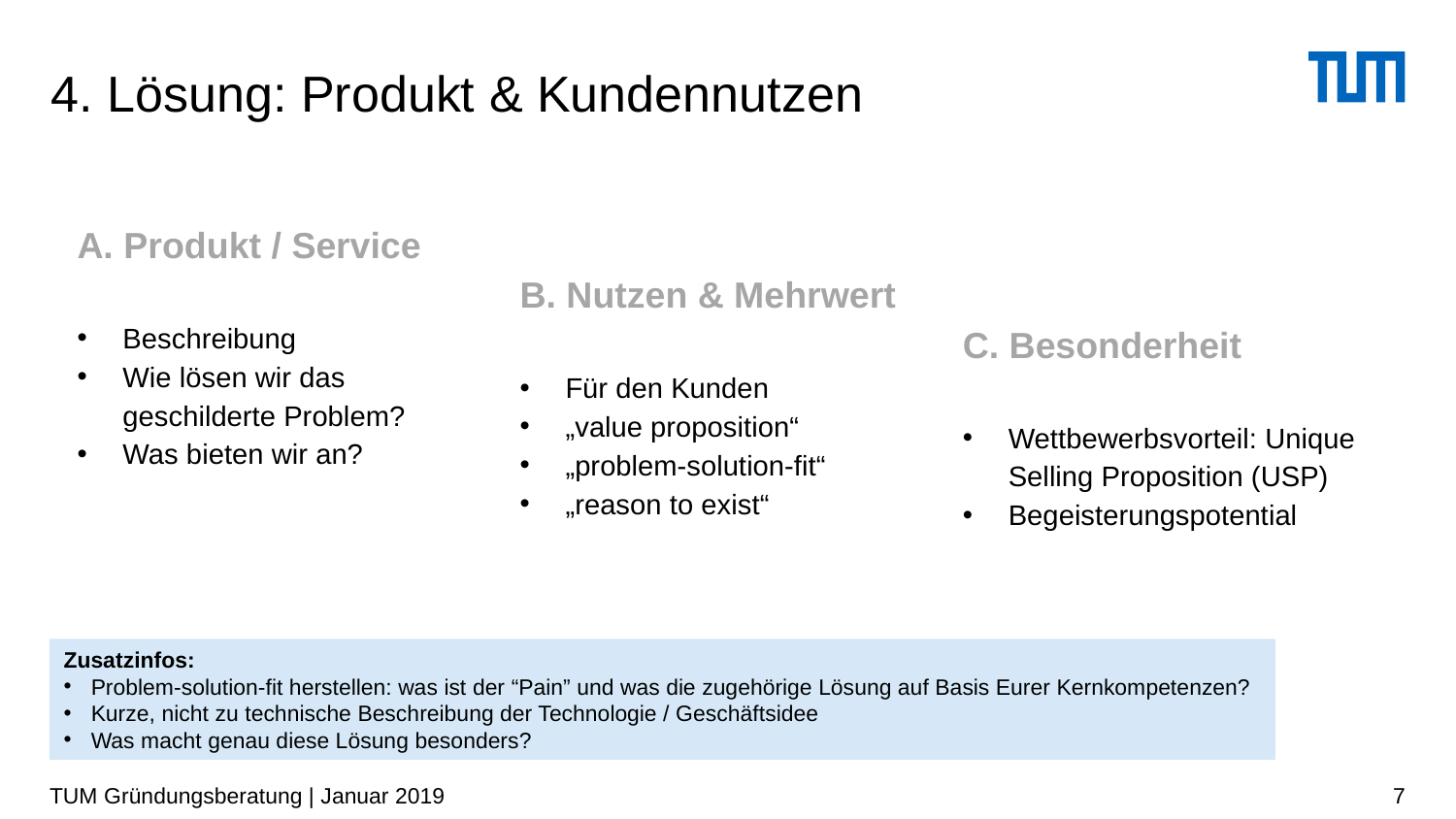

# 4. Lösung: Produkt & Kundennutzen
A. Produkt / Service

Beschreibung
Wie lösen wir das
geschilderte Problem?
Was bieten wir an?

B. Nutzen & Mehrwert

Für den Kunden
„value proposition“
„problem-solution-fit“
„reason to exist“

C. Besonderheit

Wettbewerbsvorteil: Unique Selling Proposition (USP)
Begeisterungspotential
Zusatzinfos:
Problem-solution-fit herstellen: was ist der “Pain” und was die zugehörige Lösung auf Basis Eurer Kernkompetenzen?
Kurze, nicht zu technische Beschreibung der Technologie / Geschäftsidee
Was macht genau diese Lösung besonders?
TUM Gründungsberatung | Januar 2019
7